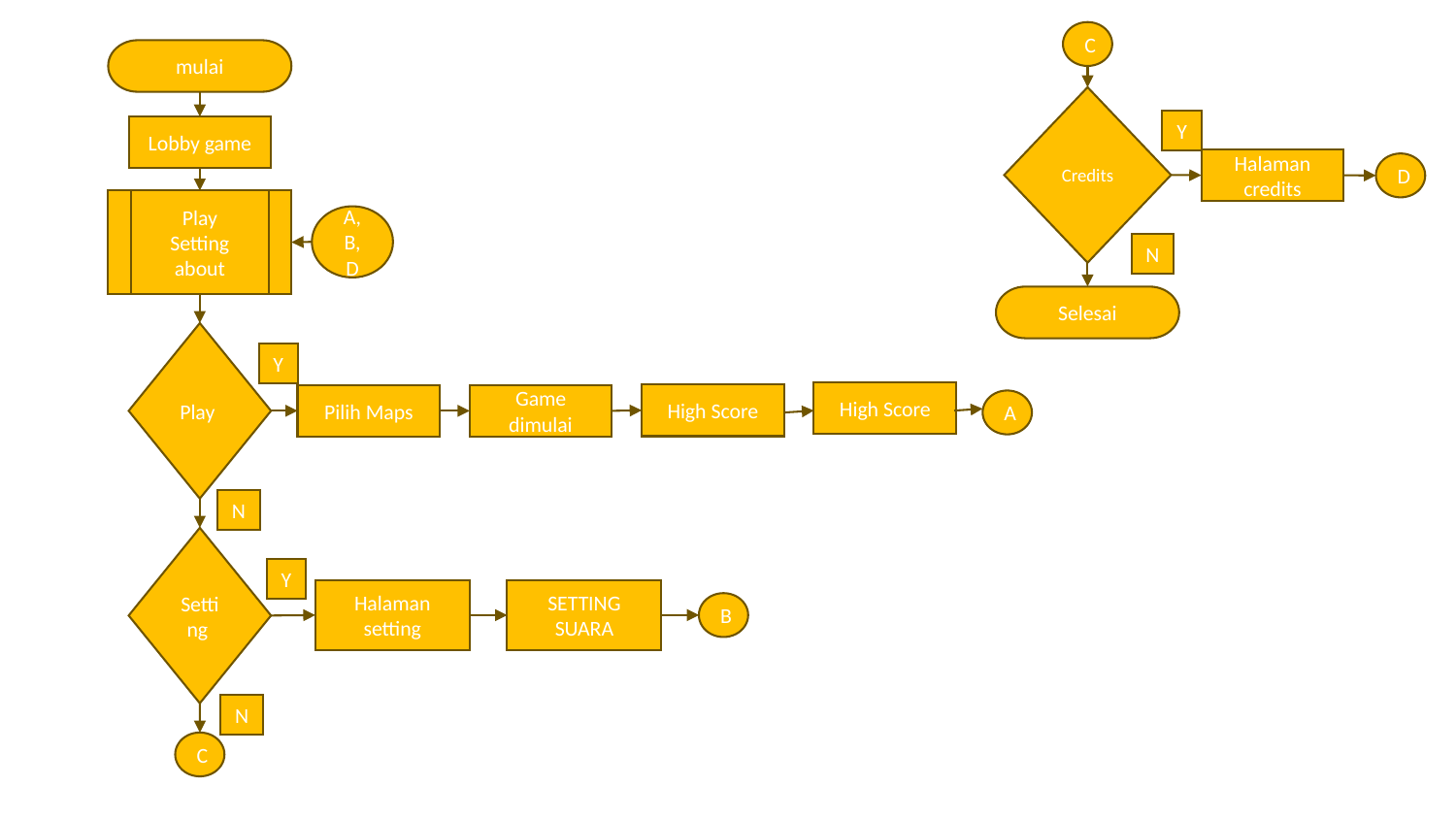

C
mulai
Credits
Y
Lobby game
Halaman credits
D
Play
Setting
about
A,B,D
N
Selesai
Play
Y
High Score
High Score
Pilih Maps
Game dimulai
A
N
Setting
Y
Halaman setting
SETTING SUARA
B
N
C